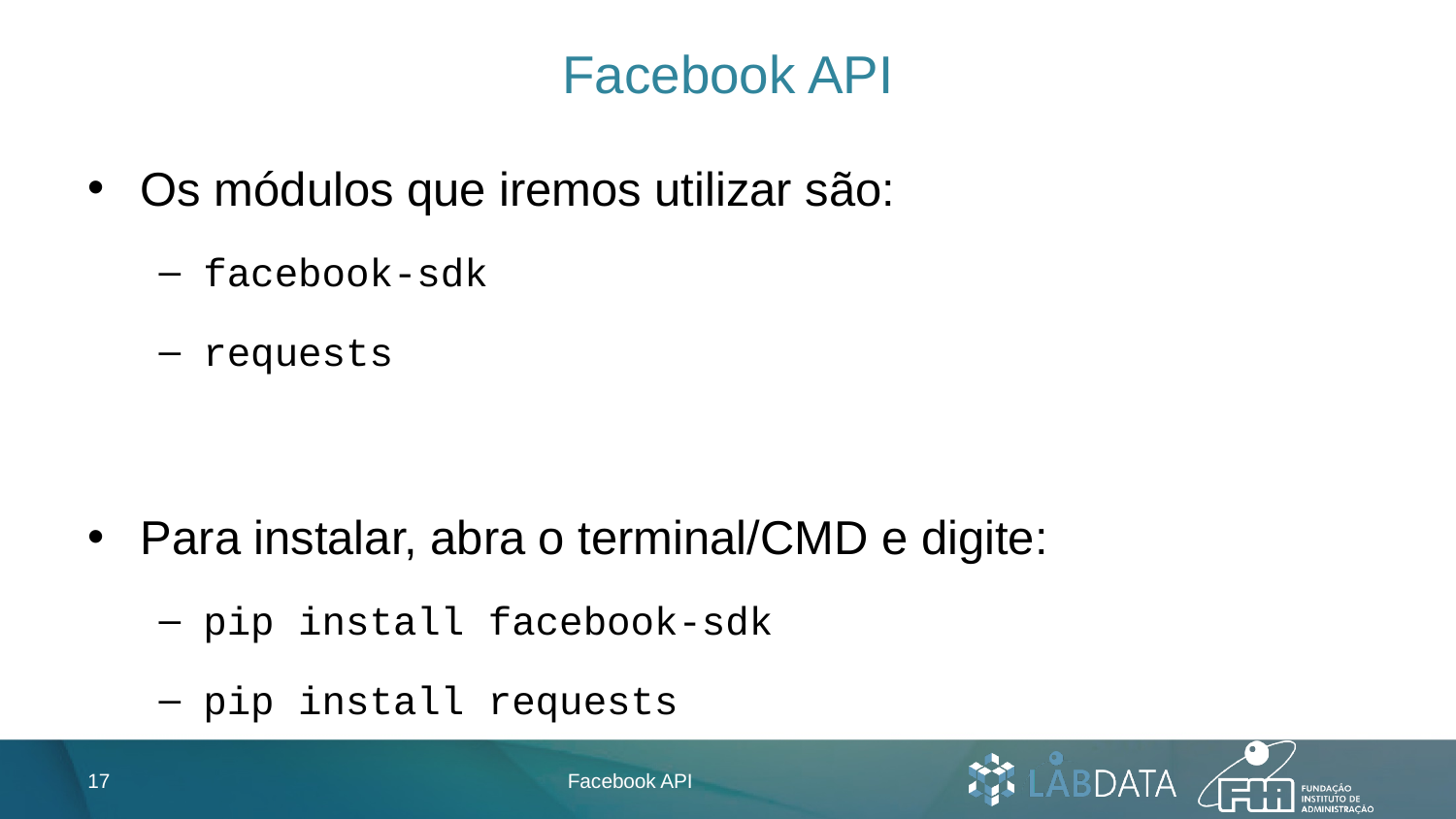

# Facebook API
Os módulos que iremos utilizar são:
facebook-sdk
requests

Para instalar, abra o terminal/CMD e digite:
pip install facebook-sdk
pip install requests
17
Facebook API